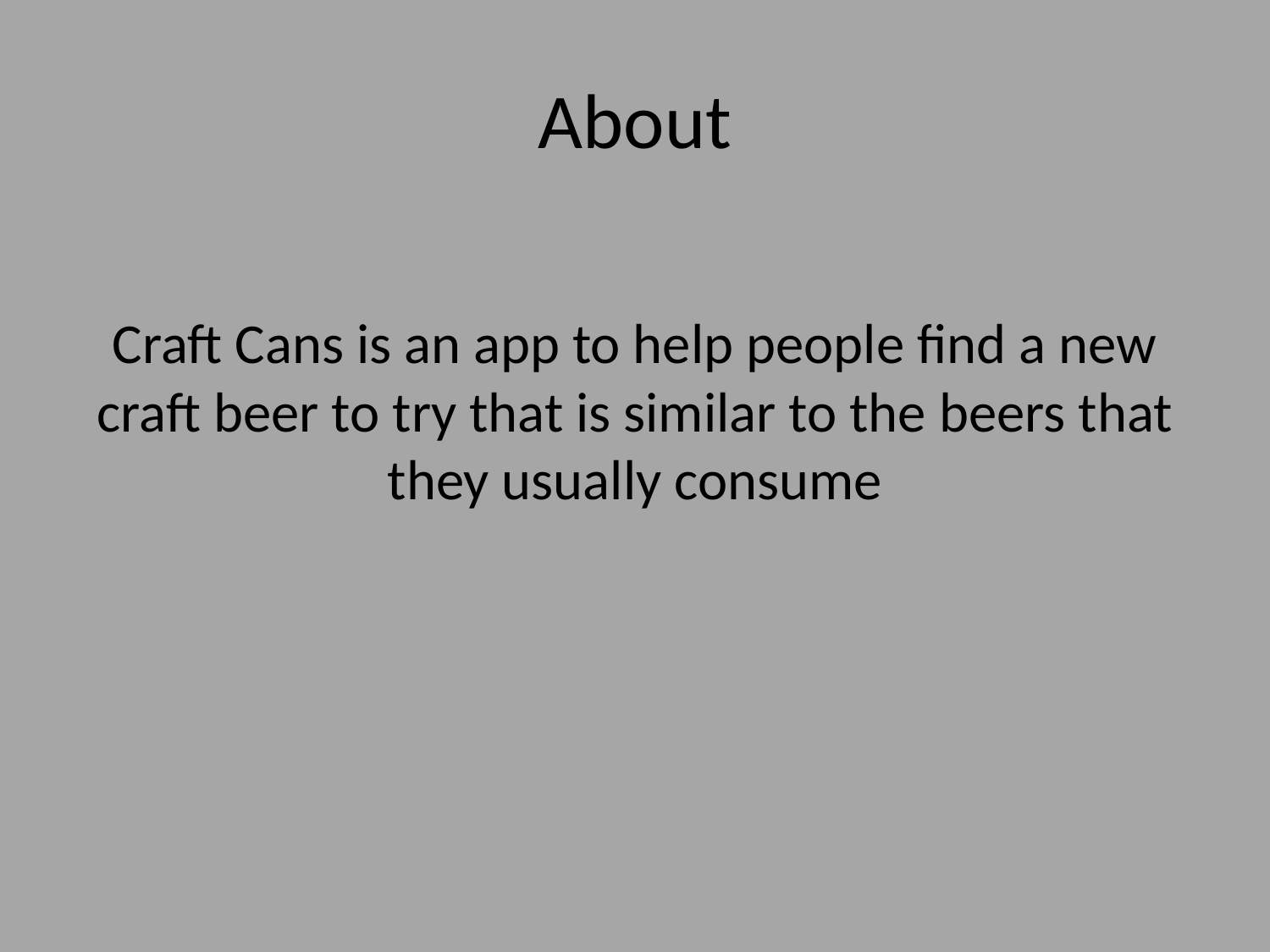

# About

Craft Cans is an app to help people find a new craft beer to try that is similar to the beers that they usually consume